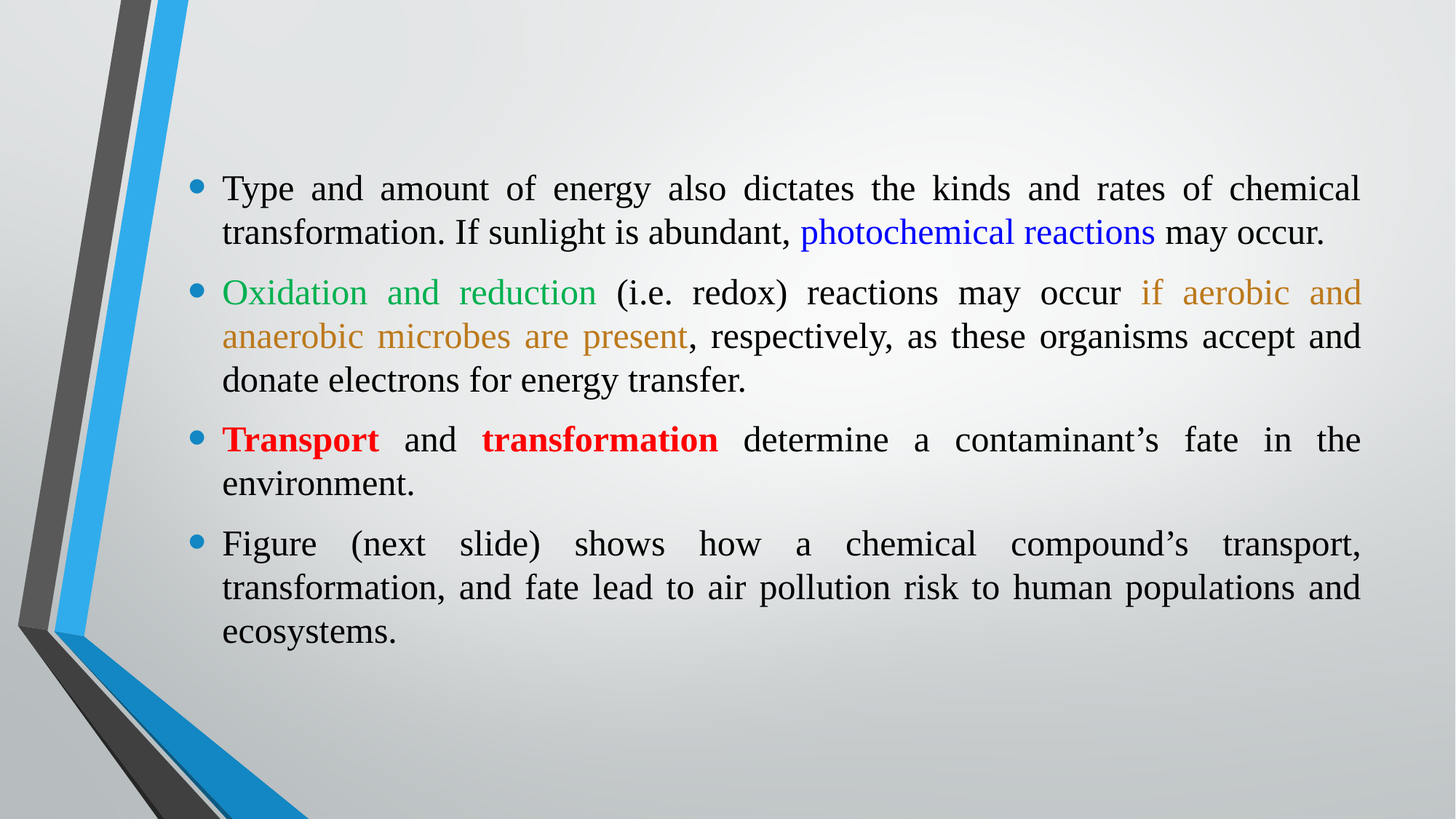

Type and amount of energy also dictates the kinds and rates of chemical transformation. If sunlight is abundant, photochemical reactions may occur.
Oxidation and reduction (i.e. redox) reactions may occur if aerobic and anaerobic microbes are present, respectively, as these organisms accept and donate electrons for energy transfer.
Transport and transformation determine a contaminant’s fate in the environment.
Figure (next slide) shows how a chemical compound’s transport, transformation, and fate lead to air pollution risk to human populations and ecosystems.